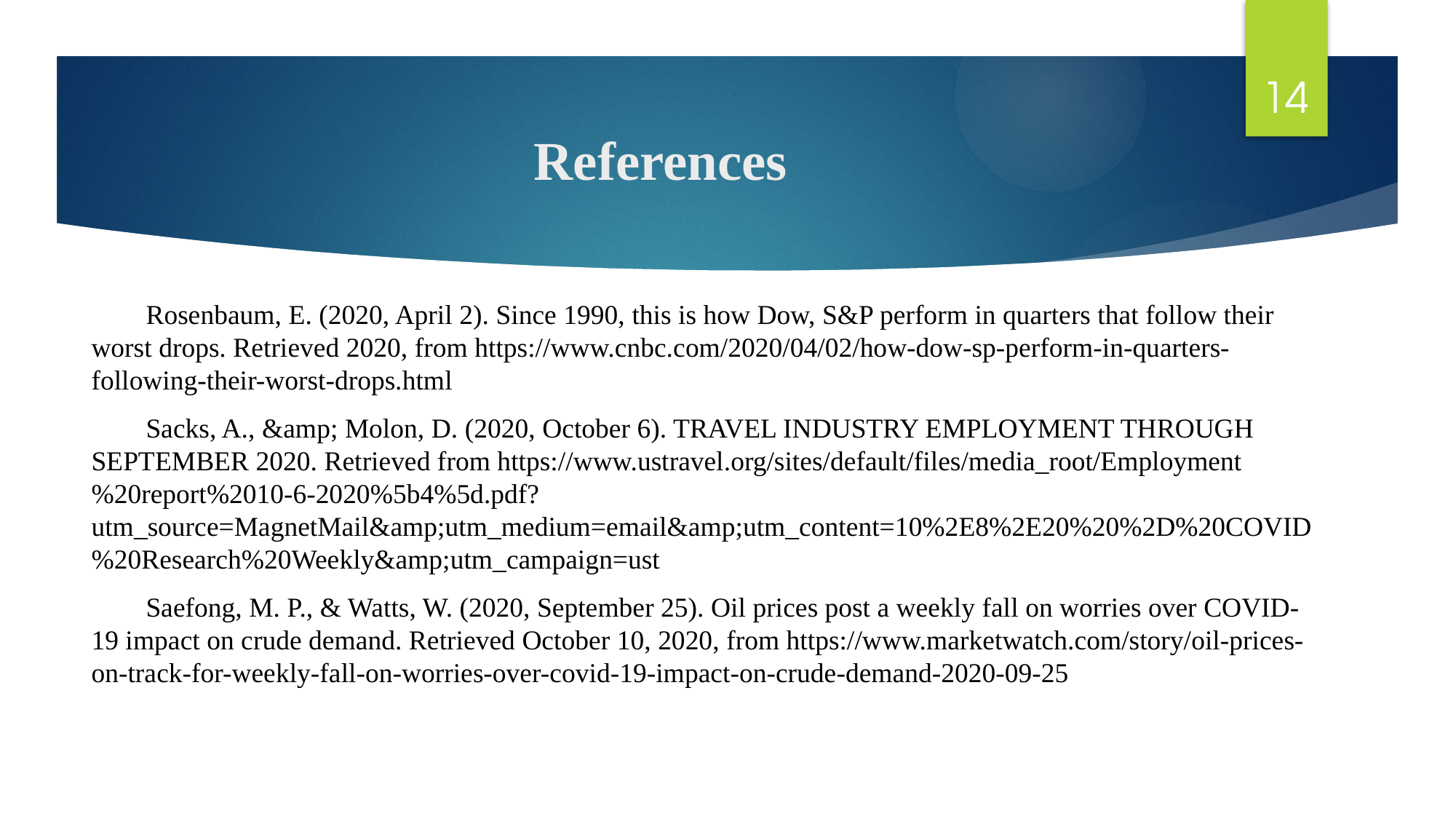

14
# References
Rosenbaum, E. (2020, April 2). Since 1990, this is how Dow, S&P perform in quarters that follow their worst drops. Retrieved 2020, from https://www.cnbc.com/2020/04/02/how-dow-sp-perform-in-quarters-following-their-worst-drops.html
Sacks, A., &amp; Molon, D. (2020, October 6). TRAVEL INDUSTRY EMPLOYMENT THROUGH SEPTEMBER 2020. Retrieved from https://www.ustravel.org/sites/default/files/media_root/Employment%20report%2010-6-2020%5b4%5d.pdf?utm_source=MagnetMail&amp;utm_medium=email&amp;utm_content=10%2E8%2E20%20%2D%20COVID%20Research%20Weekly&amp;utm_campaign=ust
Saefong, M. P., & Watts, W. (2020, September 25). Oil prices post a weekly fall on worries over COVID-19 impact on crude demand. Retrieved October 10, 2020, from https://www.marketwatch.com/story/oil-prices-on-track-for-weekly-fall-on-worries-over-covid-19-impact-on-crude-demand-2020-09-25